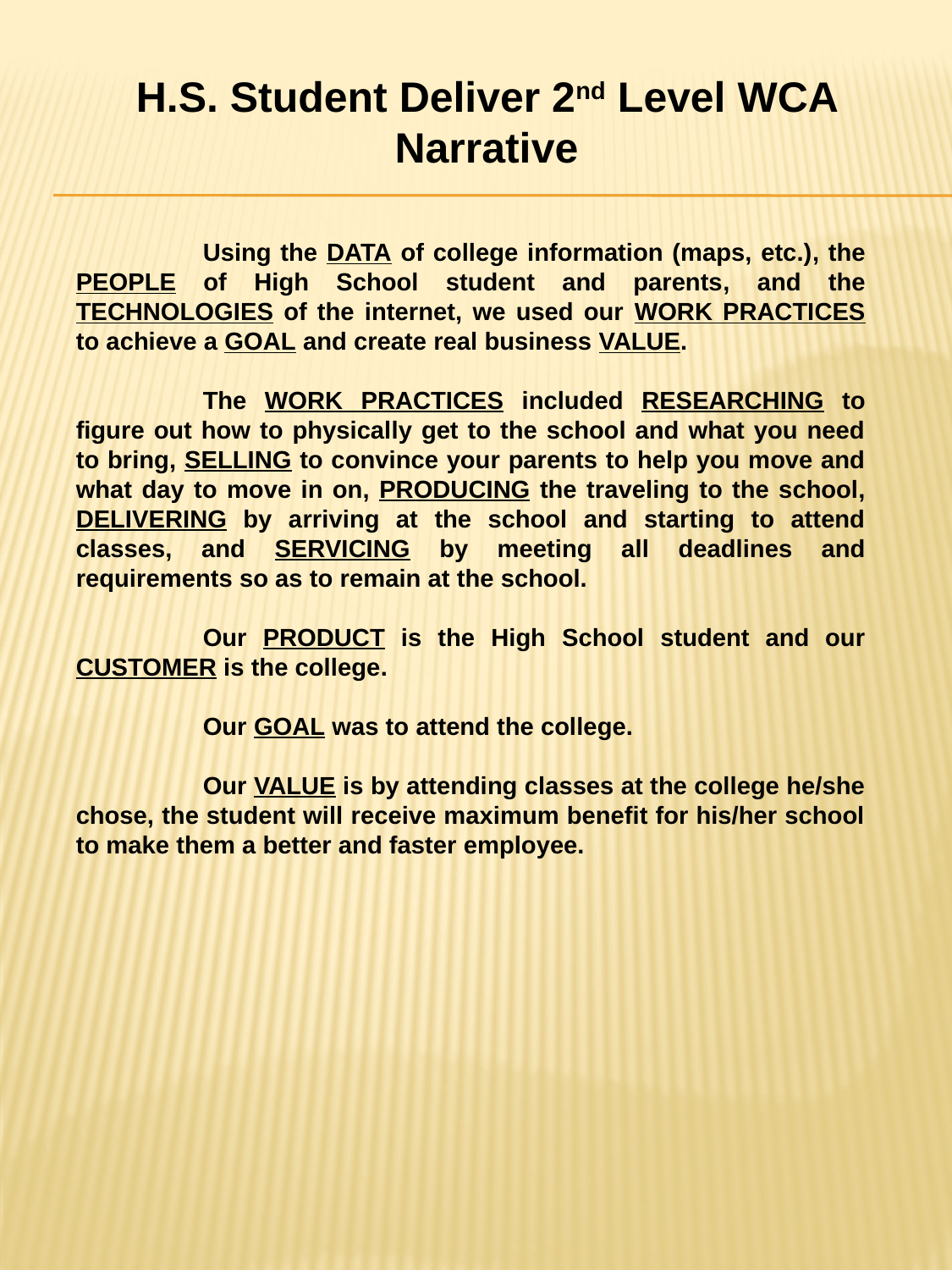

H.S. Student Deliver 2nd Level WCA Narrative

	Using the DATA of college information (maps, etc.), the PEOPLE of High School student and parents, and the TECHNOLOGIES of the internet, we used our WORK PRACTICES to achieve a GOAL and create real business VALUE.

	The WORK PRACTICES included RESEARCHING to figure out how to physically get to the school and what you need to bring, SELLING to convince your parents to help you move and what day to move in on, PRODUCING the traveling to the school, DELIVERING by arriving at the school and starting to attend classes, and SERVICING by meeting all deadlines and requirements so as to remain at the school.

	Our PRODUCT is the High School student and our CUSTOMER is the college.

	Our GOAL was to attend the college.

	Our VALUE is by attending classes at the college he/she chose, the student will receive maximum benefit for his/her school to make them a better and faster employee.